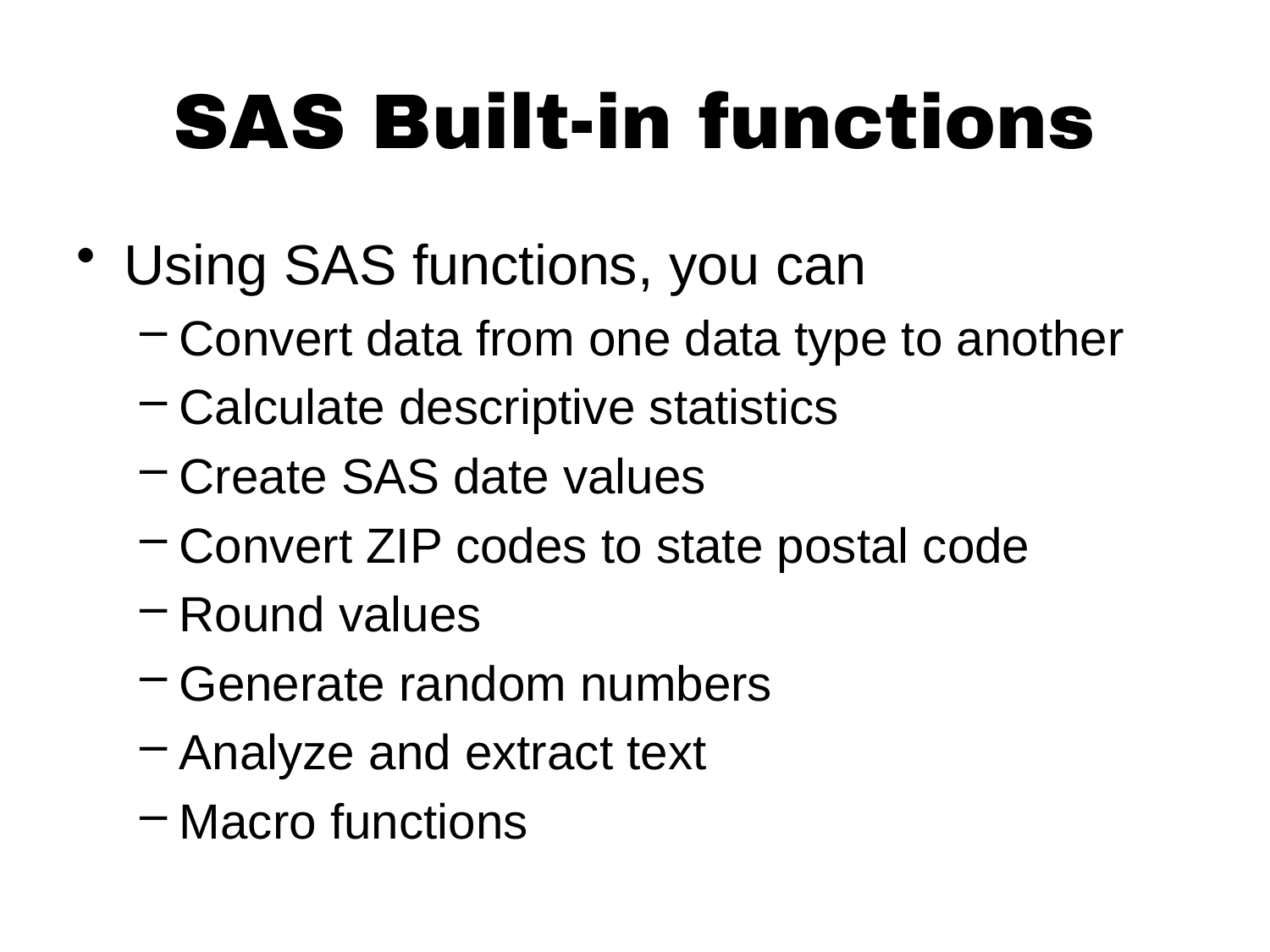

# SAS Built-in functions
Using SAS functions, you can
Convert data from one data type to another
Calculate descriptive statistics
Create SAS date values
Convert ZIP codes to state postal code
Round values
Generate random numbers
Analyze and extract text
Macro functions